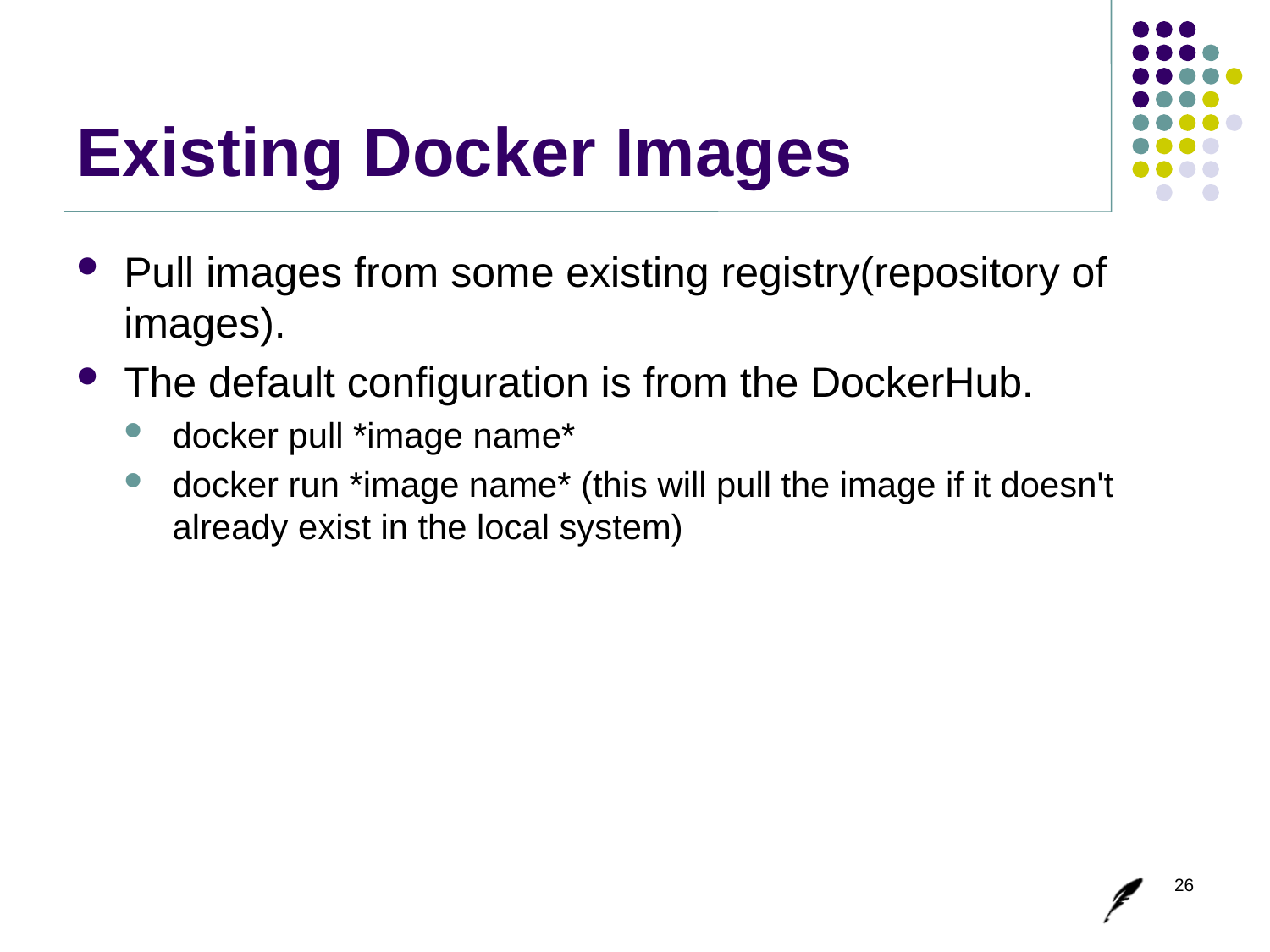

# Existing Docker Images
Pull images from some existing registry(repository of images).
The default configuration is from the DockerHub.
docker pull *image name*
docker run *image name* (this will pull the image if it doesn't already exist in the local system)

26